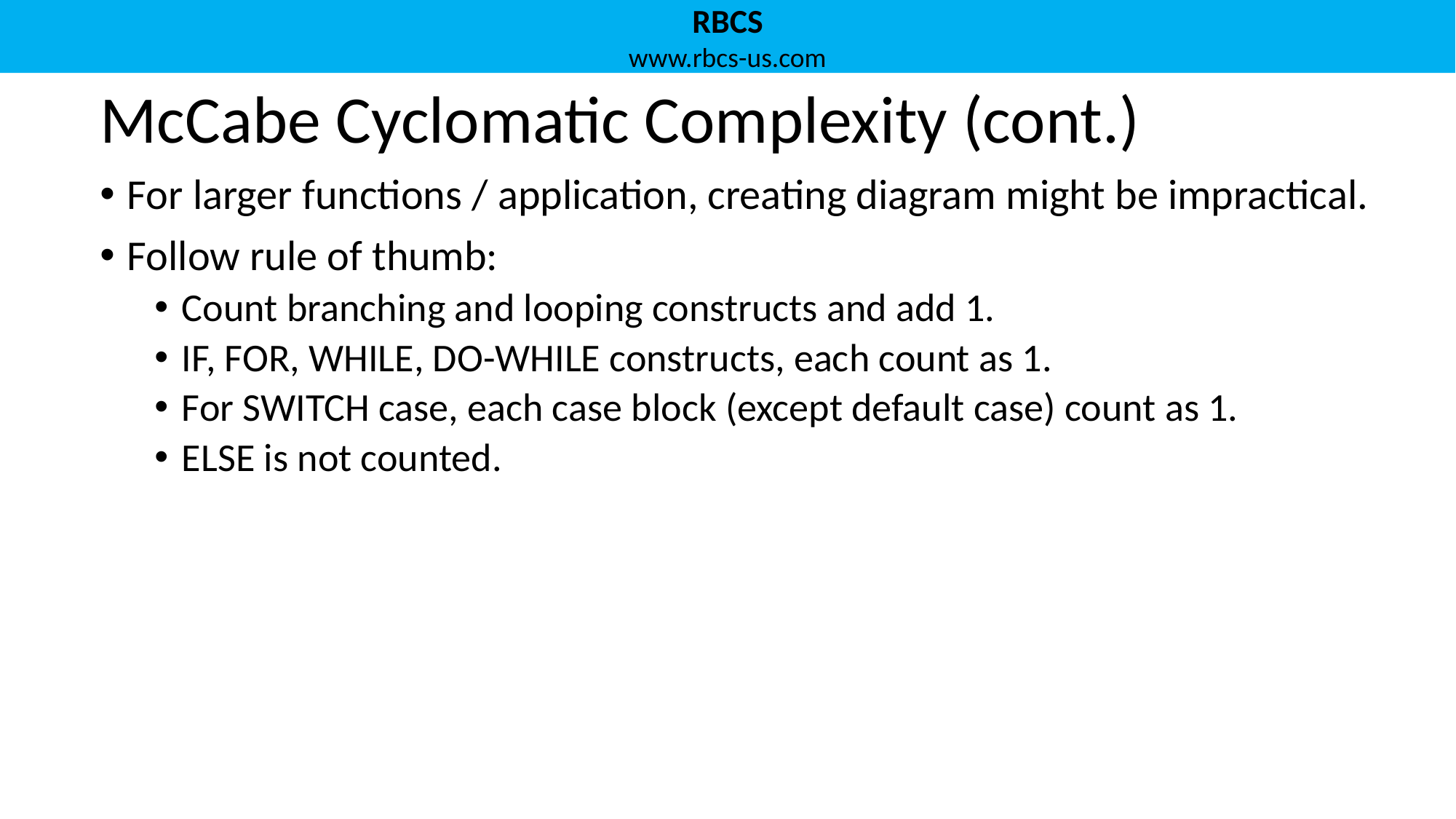

# McCabe Cyclomatic Complexity (cont.)
For larger functions / application, creating diagram might be impractical.
Follow rule of thumb:
Count branching and looping constructs and add 1.
IF, FOR, WHILE, DO-WHILE constructs, each count as 1.
For SWITCH case, each case block (except default case) count as 1.
ELSE is not counted.